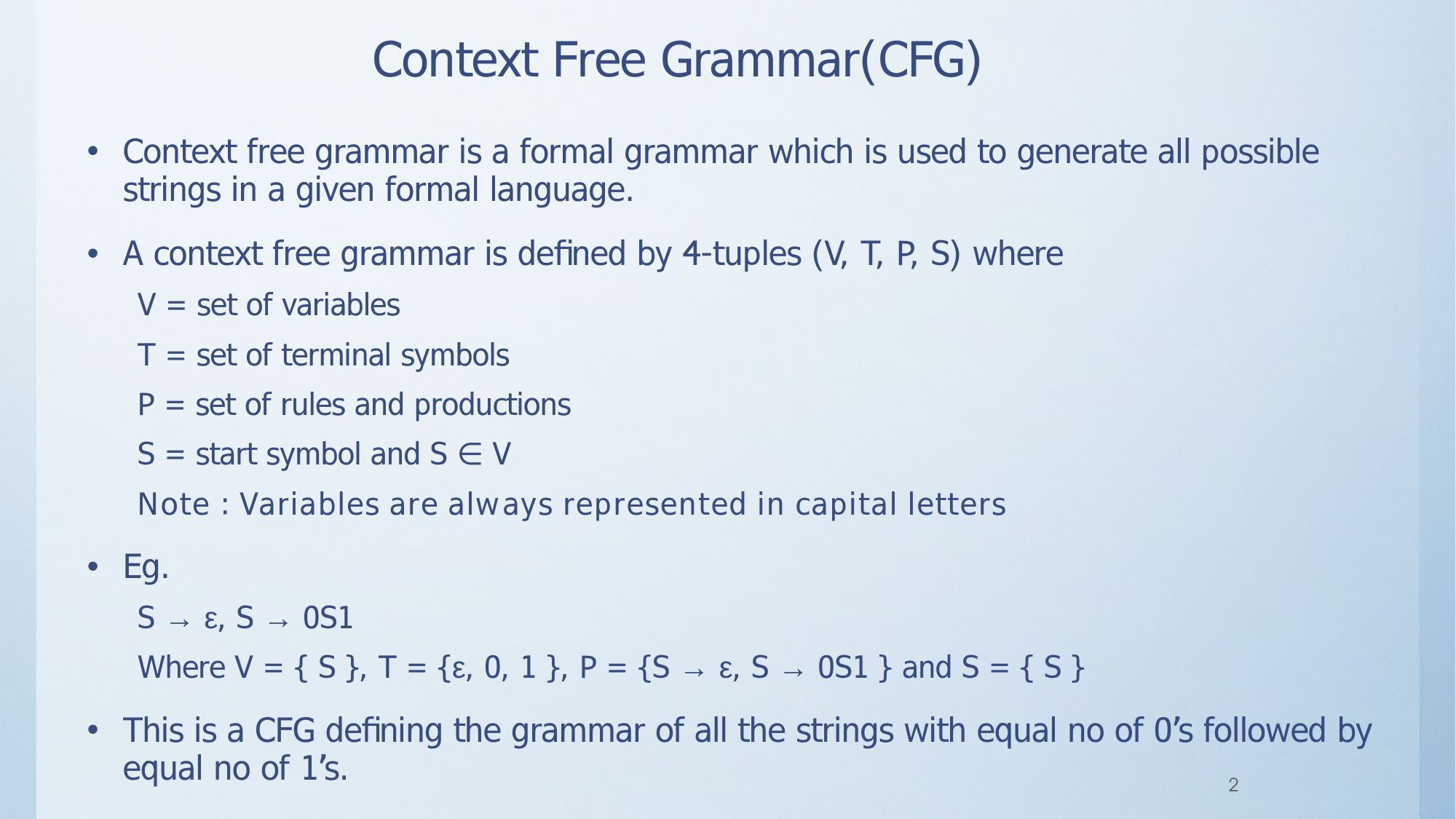

# Context Free Grammar(CFG)
Context free grammar is a formal grammar which is used to generate all possible strings in a given formal language.
A context free grammar is defined by 4-tuples (V, T, P, S) where
V = set of variables
T = set of terminal symbols
P = set of rules and productions
S = start symbol and S ∈ V
Note : Variables are always represented in capital letters
Eg.
S → ε, S → 0S1
Where V = { S }, T = {ε, 0, 1 }, P = {S → ε, S → 0S1 } and S = { S }
This is a CFG defining the grammar of all the strings with equal no of 0’s followed by equal no of 1’s.
2